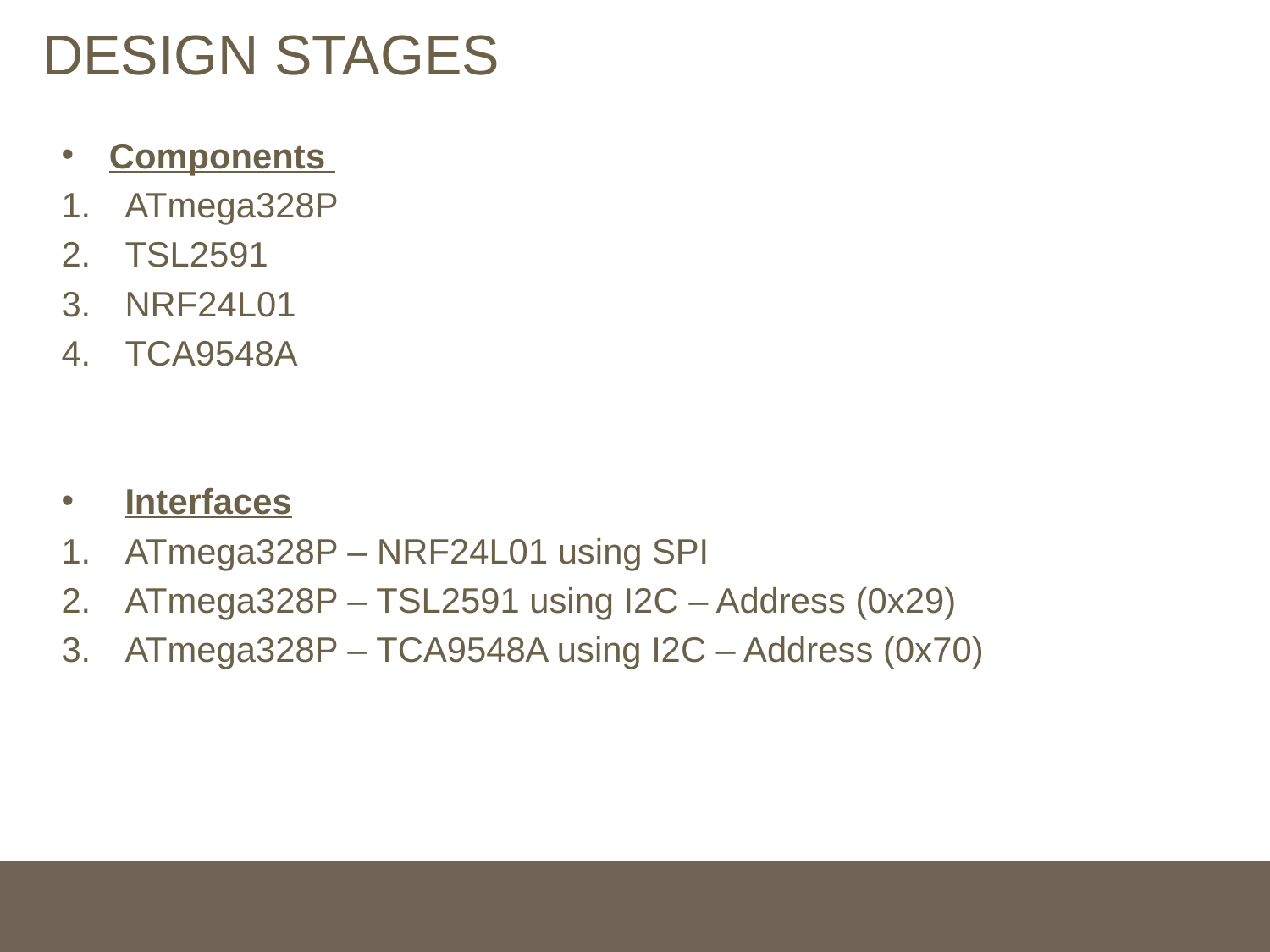

# DESIGN STAGES
Components
ATmega328P
TSL2591
NRF24L01
TCA9548A

Interfaces
ATmega328P – NRF24L01 using SPI
ATmega328P – TSL2591 using I2C – Address (0x29)
ATmega328P – TCA9548A using I2C – Address (0x70)